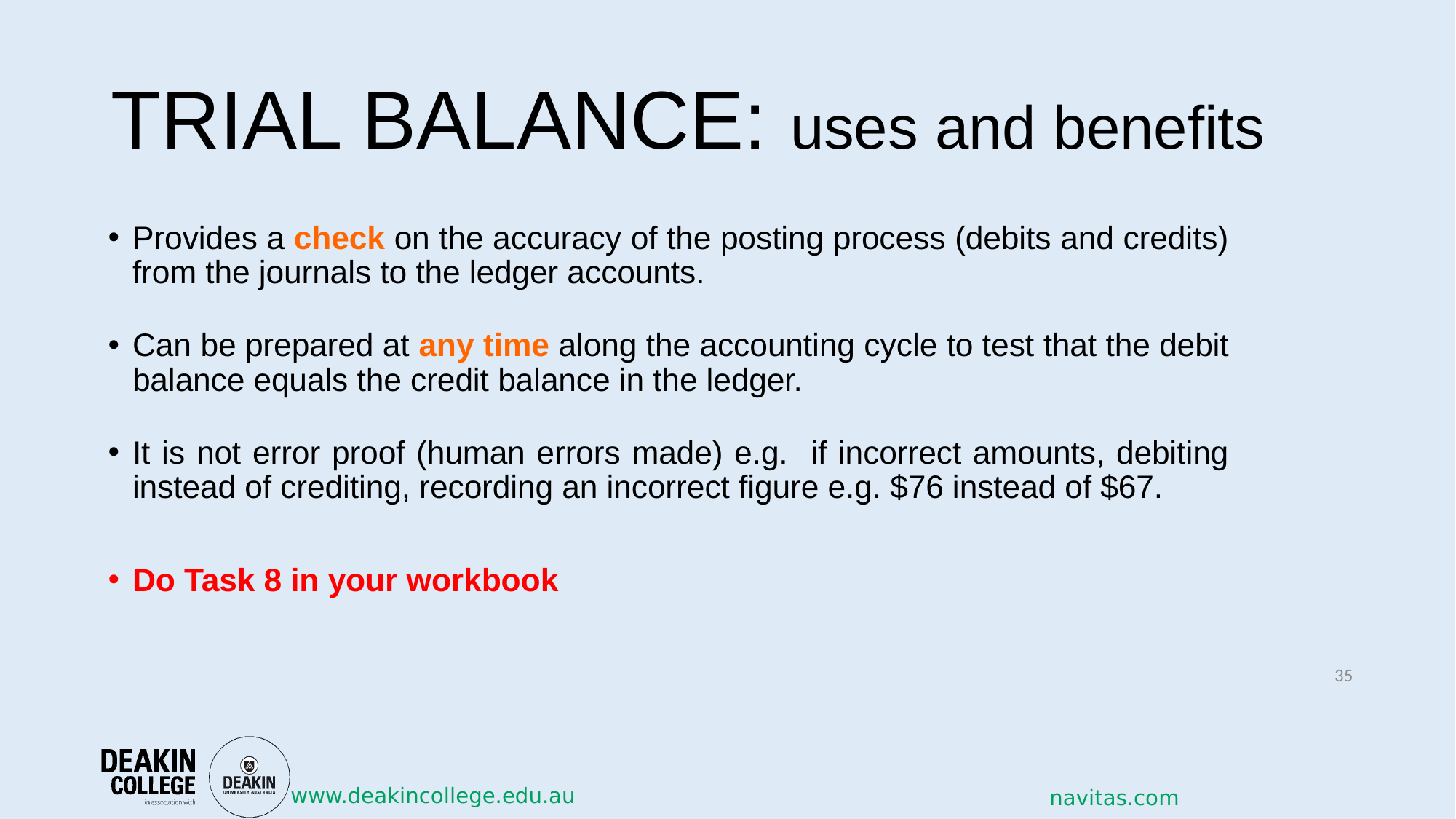

# TRIAL BALANCE: uses and benefits
Provides a check on the accuracy of the posting process (debits and credits) from the journals to the ledger accounts.

Can be prepared at any time along the accounting cycle to test that the debit balance equals the credit balance in the ledger.

It is not error proof (human errors made) e.g.  if incorrect amounts, debiting instead of crediting, recording an incorrect figure e.g. $76 instead of $67.

Do Task 8 in your workbook

35